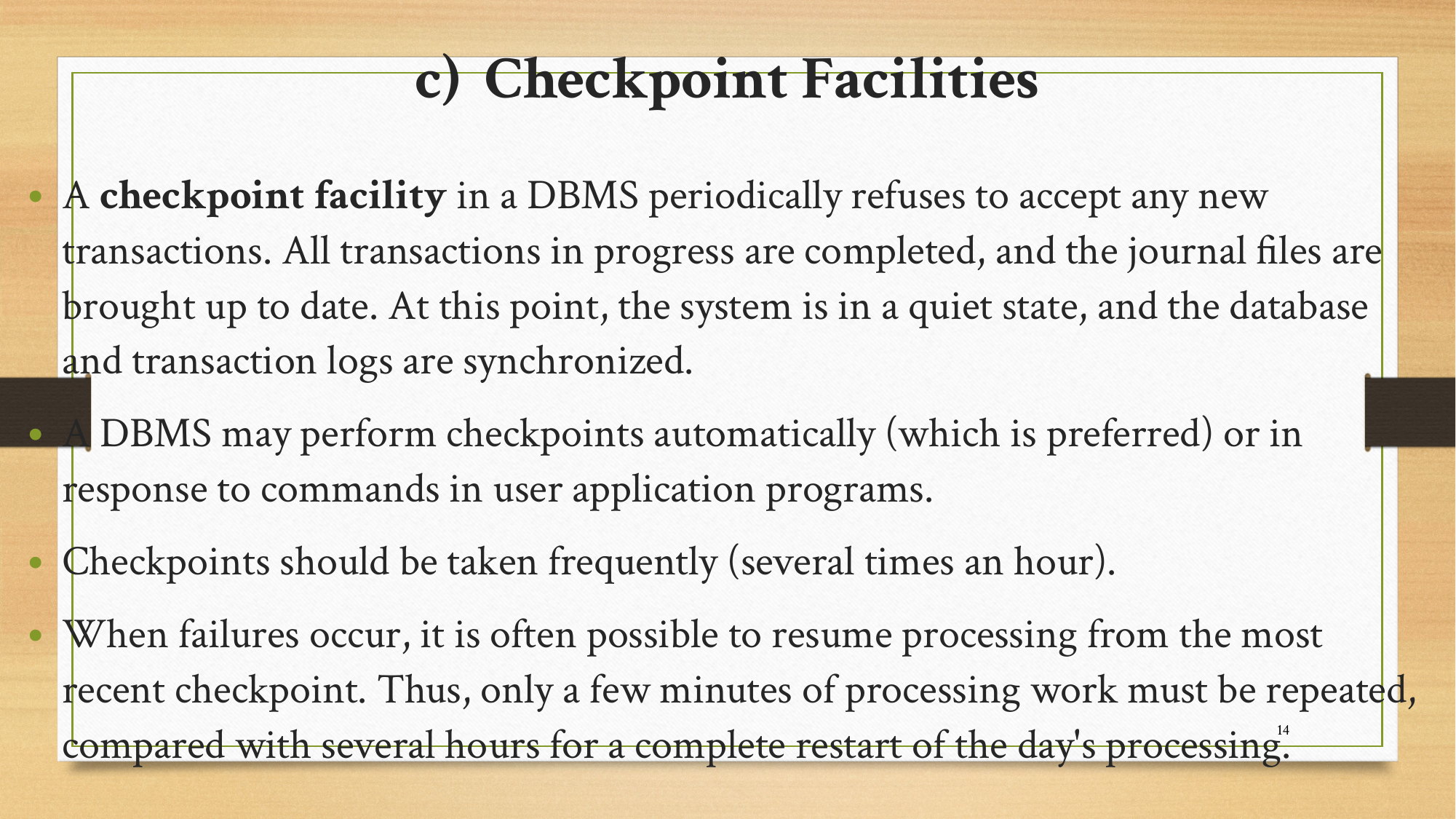

# c)  Checkpoint Facilities
A checkpoint facility in a DBMS periodically refuses to accept any new transactions. All transactions in progress are completed, and the journal files are brought up to date. At this point, the system is in a quiet state, and the database and transaction logs are synchronized.
A DBMS may perform checkpoints automatically (which is preferred) or in response to commands in user application programs.
Checkpoints should be taken frequently (several times an hour).
When failures occur, it is often possible to resume processing from the most recent checkpoint. Thus, only a few minutes of processing work must be repeated, compared with several hours for a complete restart of the day's processing.
14